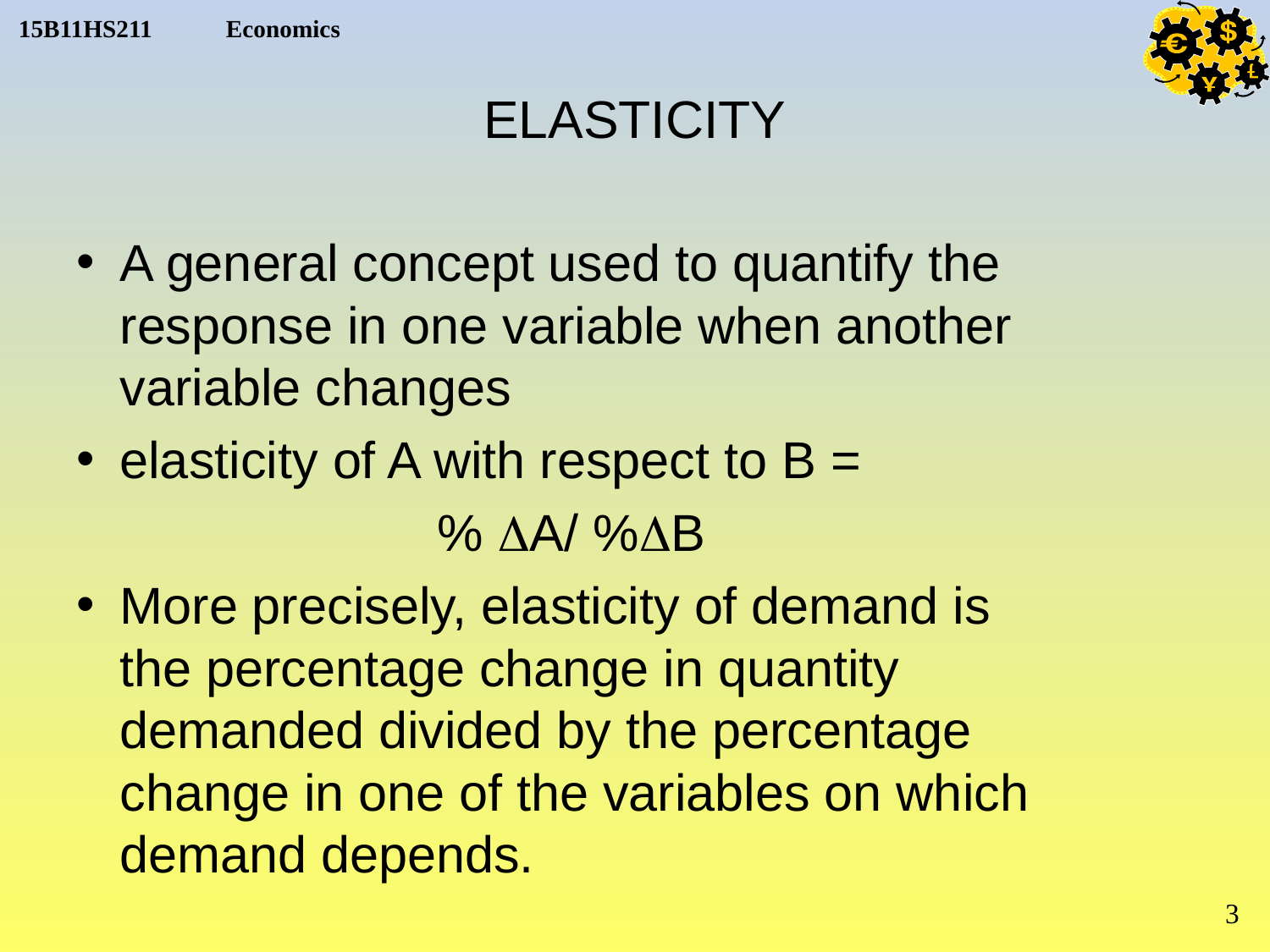

# ELASTICITY
A general concept used to quantify the response in one variable when another variable changes
elasticity of A with respect to B =
% ΔA/ %ΔB
More precisely, elasticity of demand is the percentage change in quantity demanded divided by the percentage change in one of the variables on which demand depends.
3